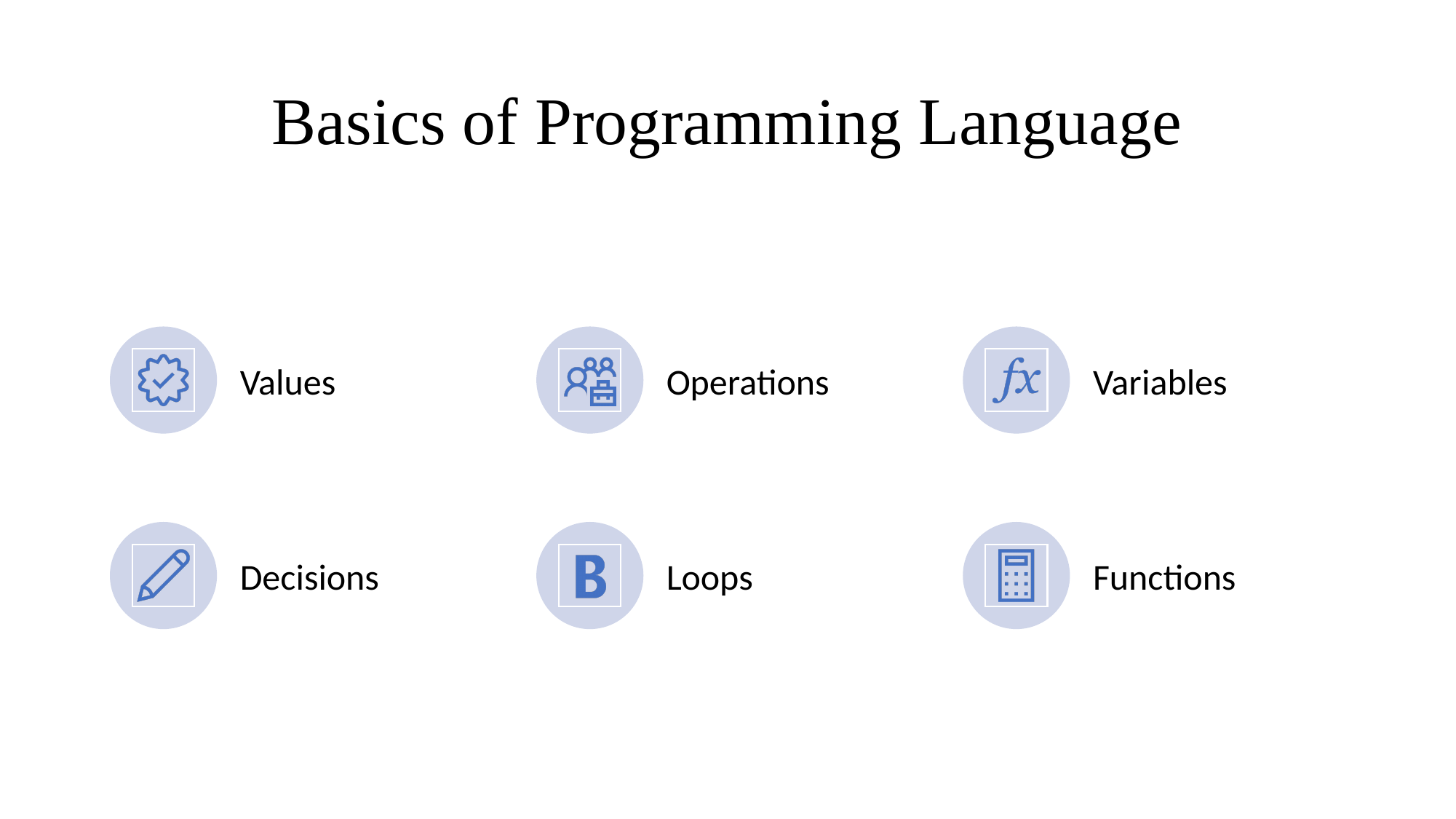

# Basics of Programming Language
Values
Operations
Variables
Decisions
Loops
Functions